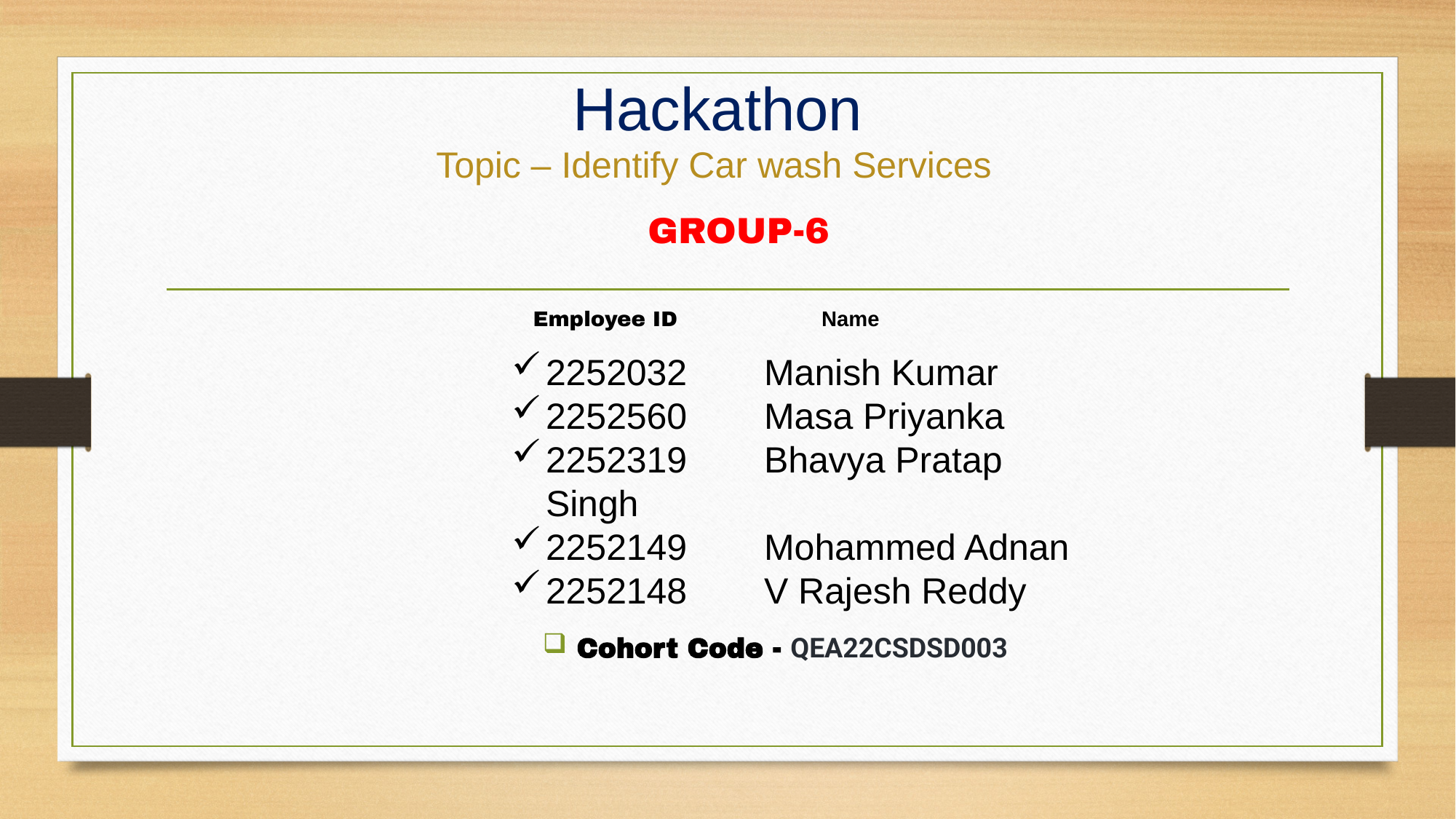

Hackathon
Topic – Identify Car wash Services

GROUP-6

  Employee ID
Name
2252032 	Manish Kumar
2252560 	Masa Priyanka
2252319 	Bhavya Pratap Singh
2252149 	Mohammed Adnan
2252148 	V Rajesh Reddy

Cohort Code - QEA22CSDSD003